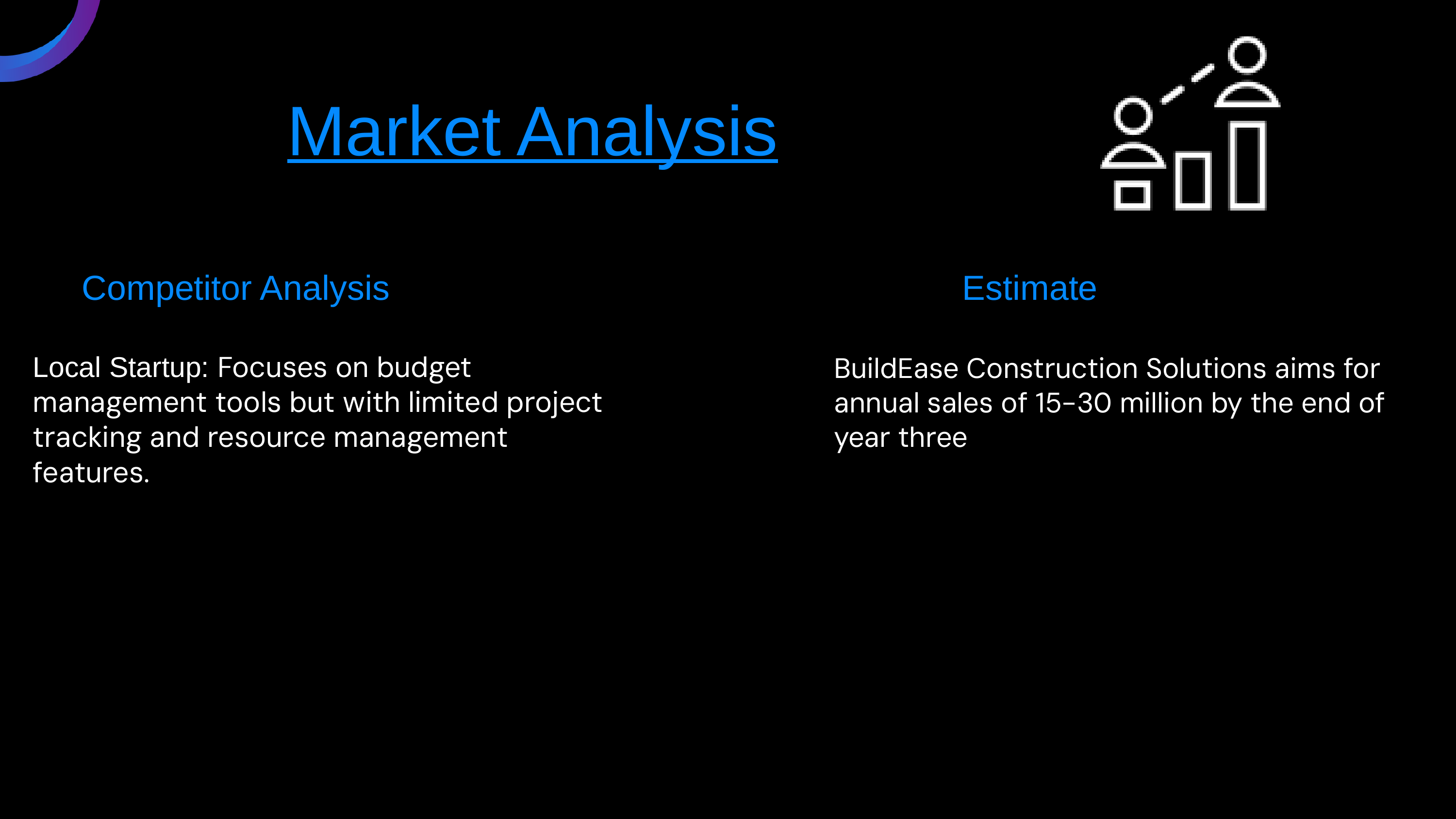

Market Analysis
Competitor Analysis

Estimate
Local Startup: Focuses on budget management tools but with limited project tracking and resource management features.
BuildEase Construction Solutions aims for annual sales of 15-30 million by the end of year three